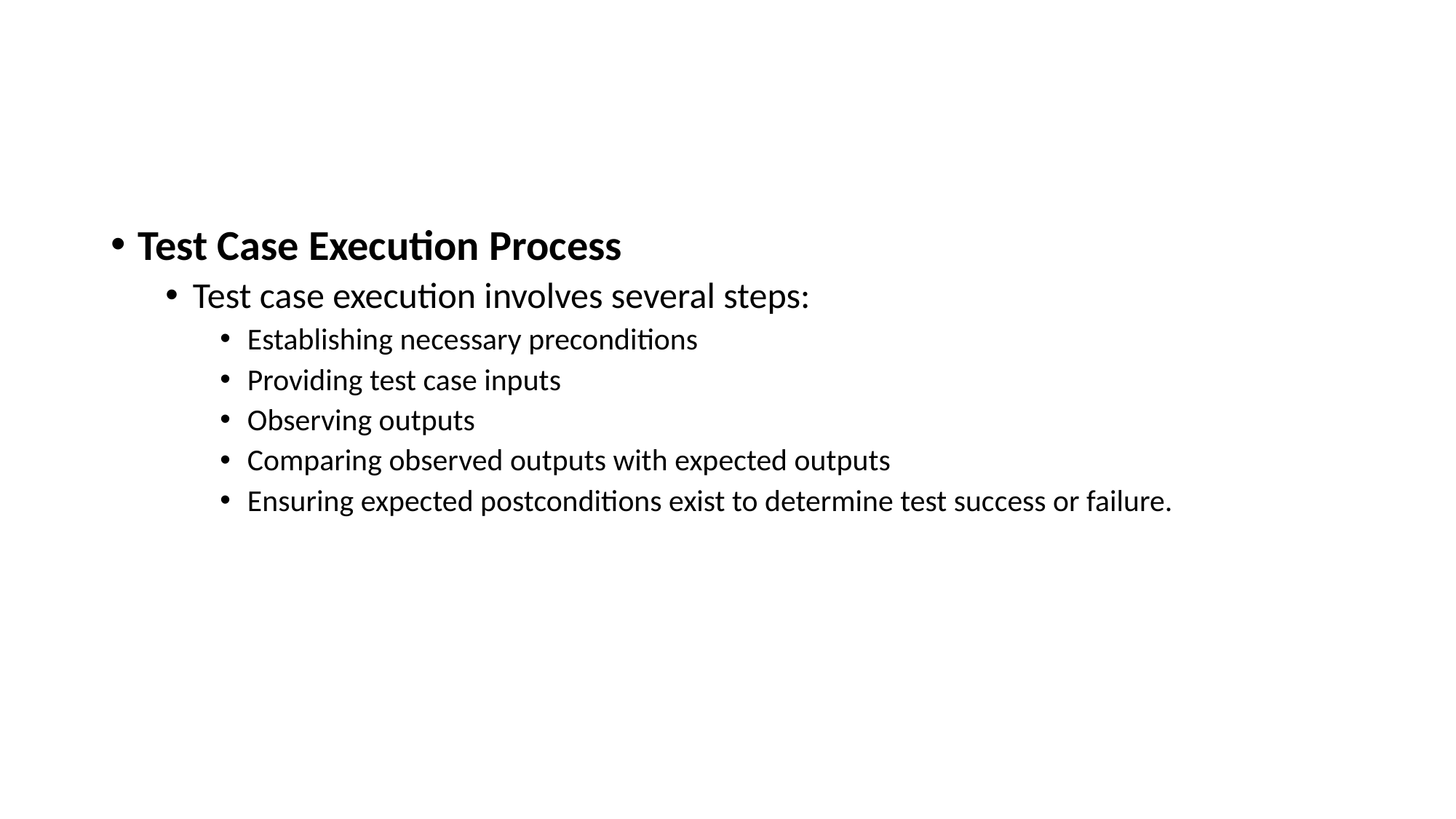

#
Test Case Execution Process
Test case execution involves several steps:
Establishing necessary preconditions
Providing test case inputs
Observing outputs
Comparing observed outputs with expected outputs
Ensuring expected postconditions exist to determine test success or failure.